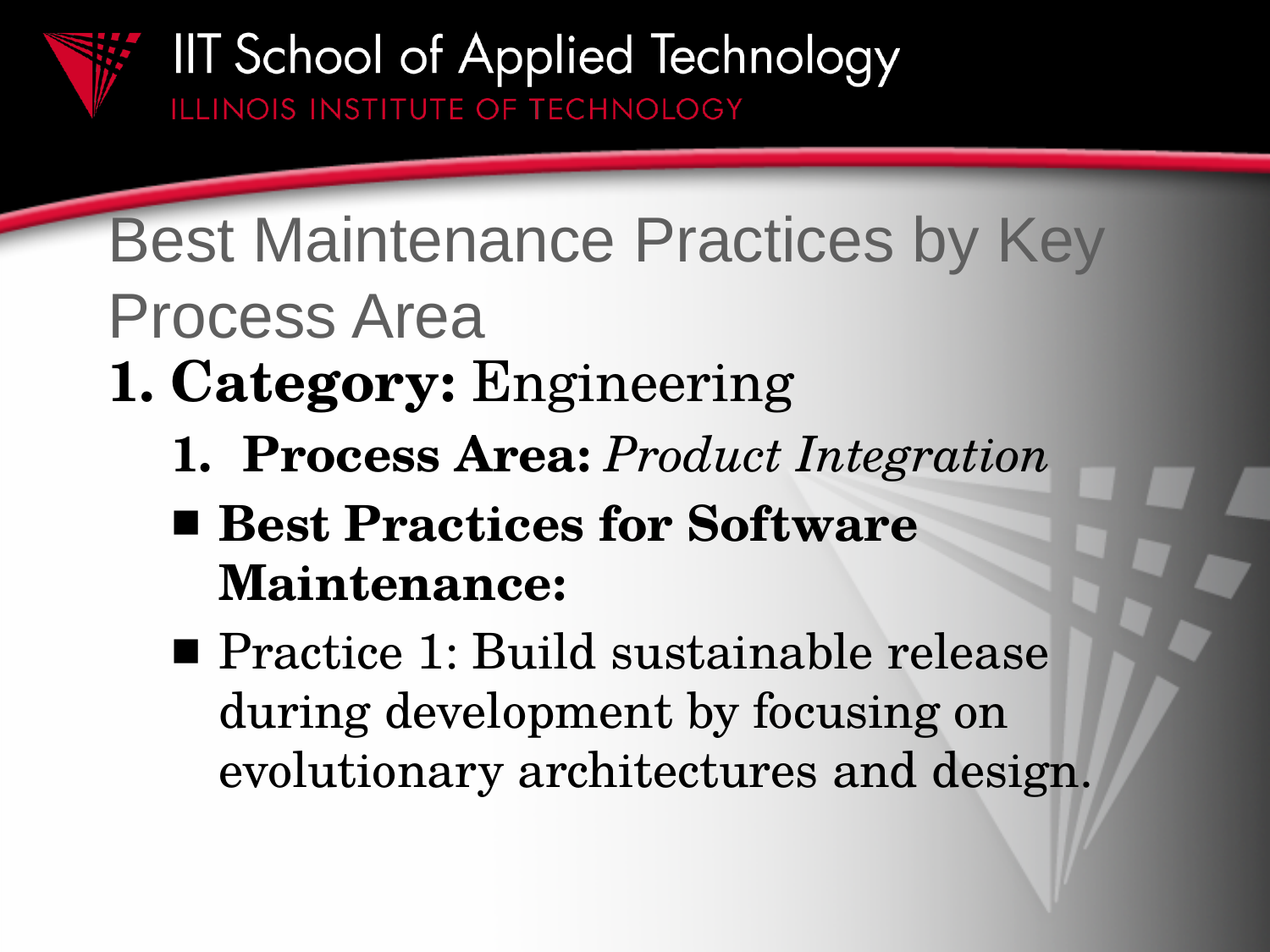

# Best Maintenance Practices by Key Process Area
1. Category: Engineering
Process Area: Product Integration
Best Practices for Software Maintenance:
Practice 1: Build sustainable release during development by focusing on evolutionary architectures and design.